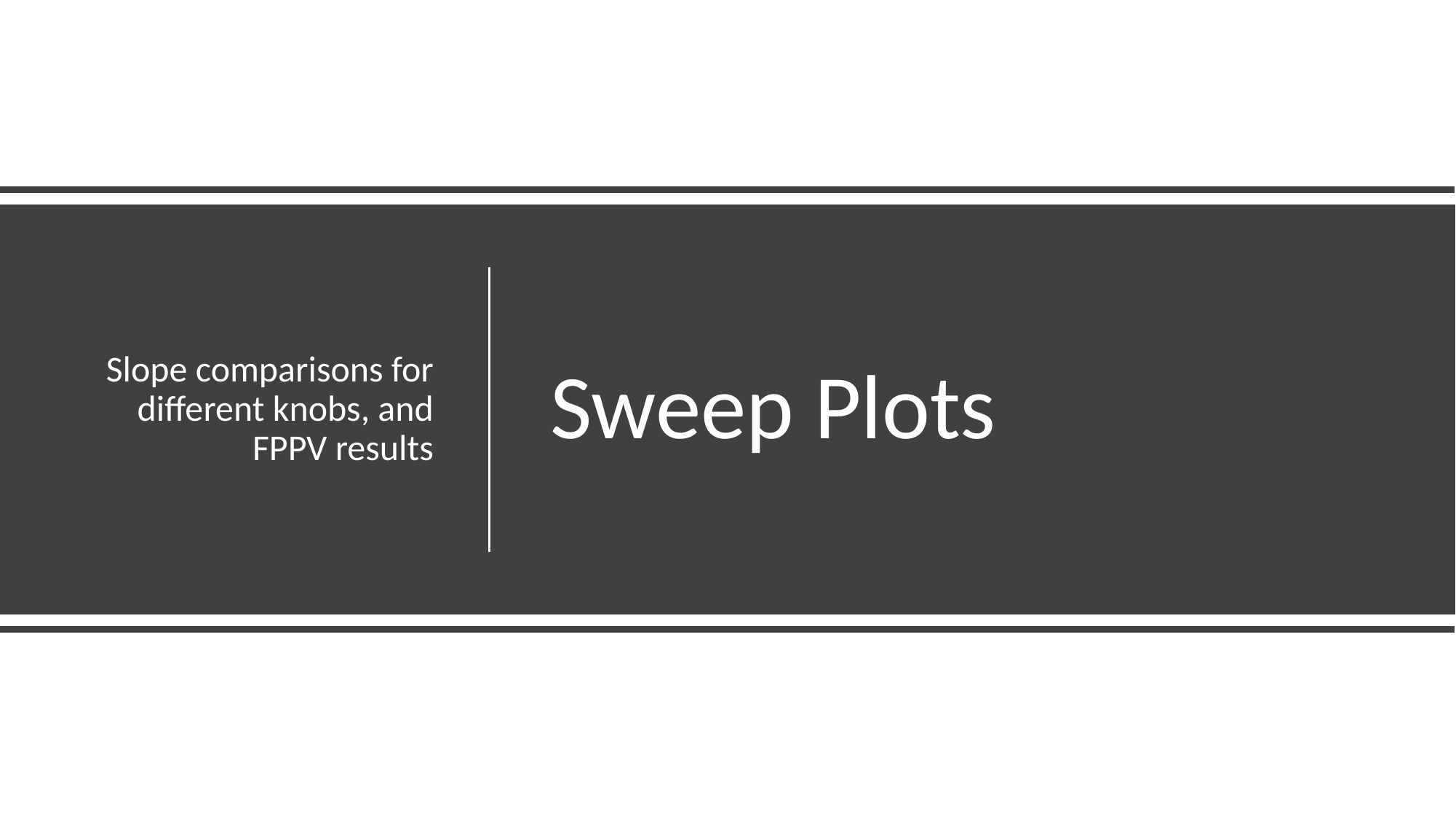

Slope comparisons for different knobs, and FPPV results
# Sweep Plots